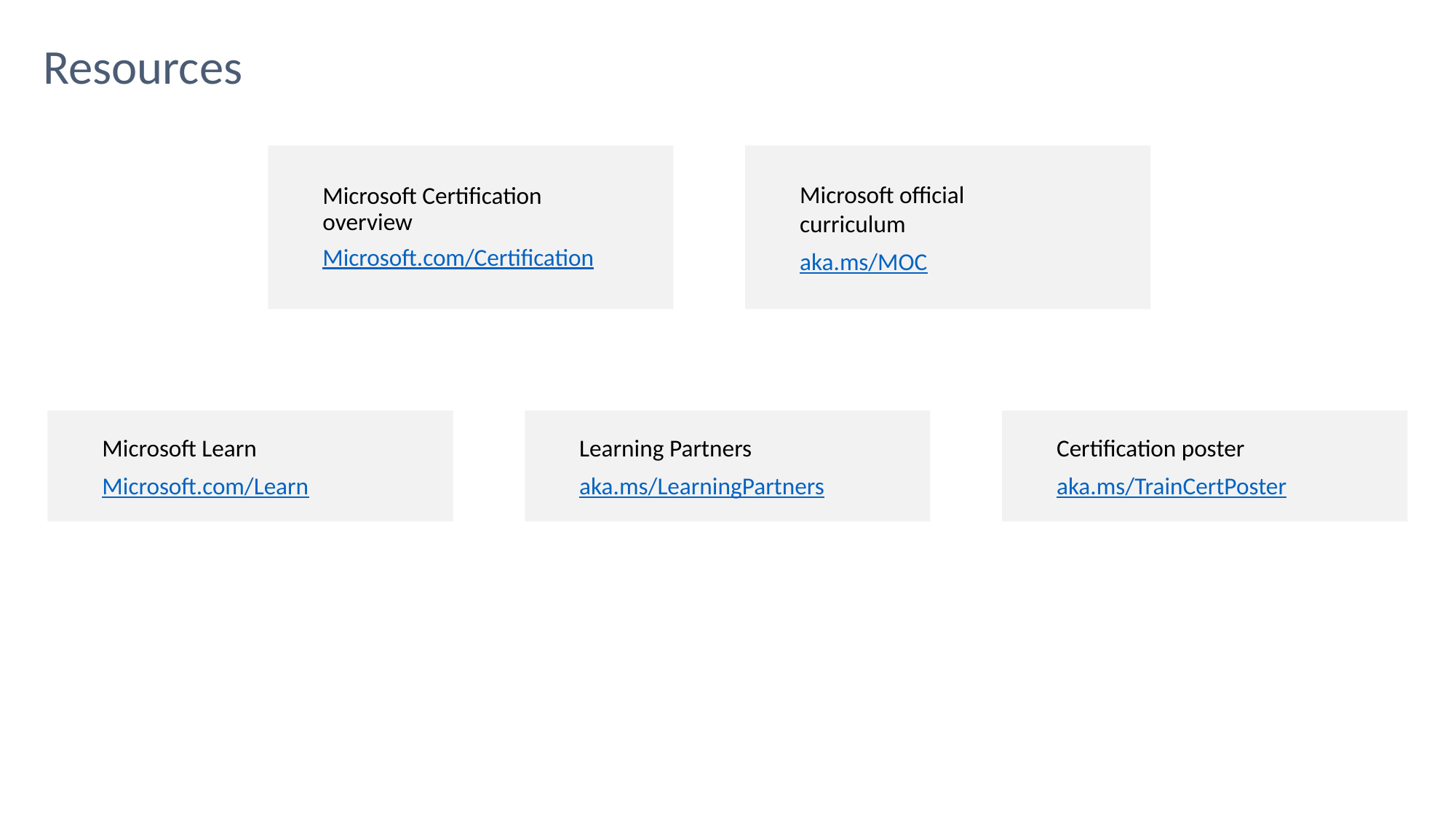

# Resources
Microsoft Certification
overview
Microsoft.com/Certification
Microsoft official
curriculum
aka.ms/MOC
Microsoft Learn
Microsoft.com/Learn
Learning Partners
aka.ms/LearningPartners
Certification poster
aka.ms/TrainCertPoster